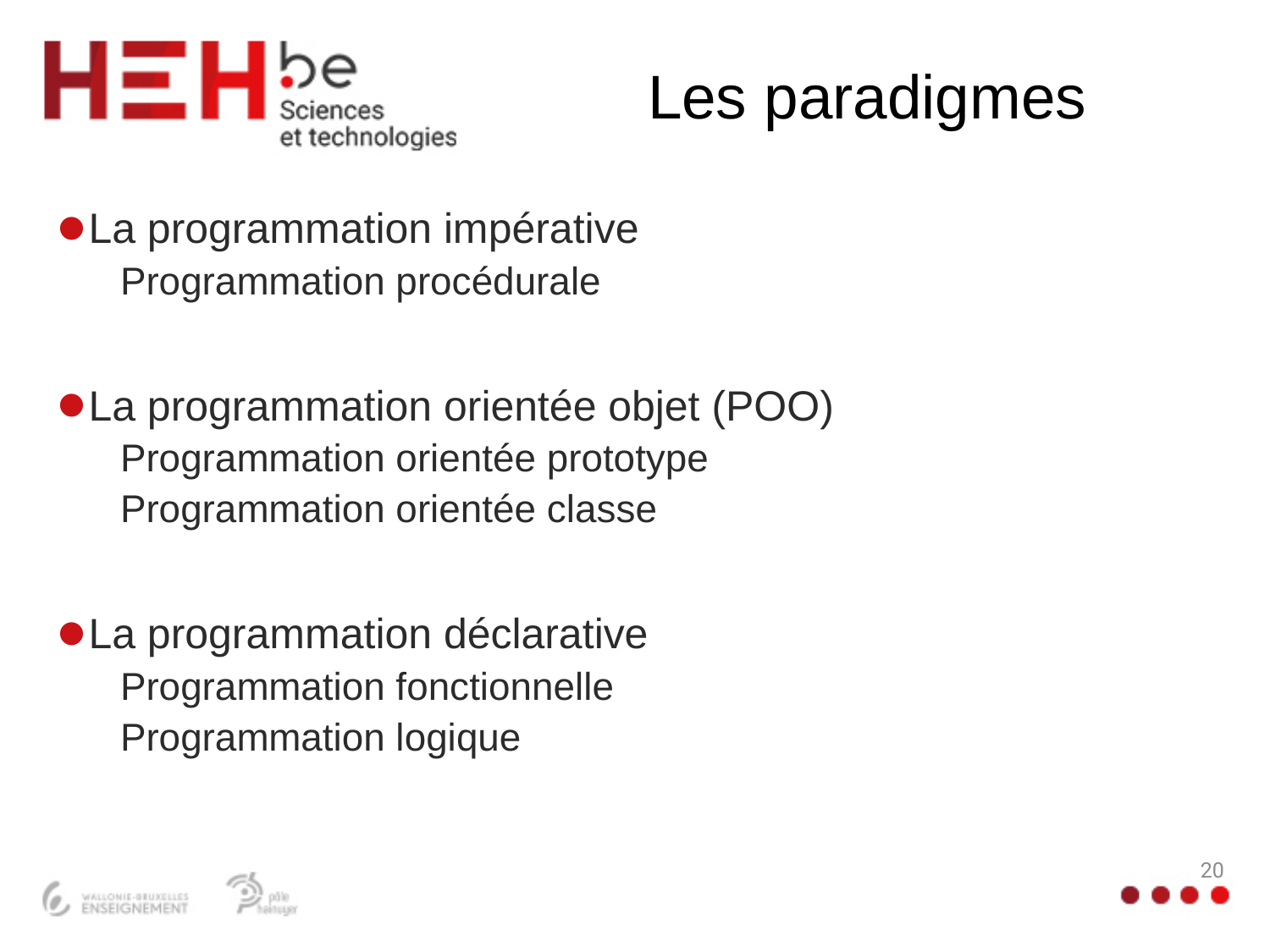

# Les paradigmes
La programmation impérative
Programmation procédurale

La programmation orientée objet (POO)
Programmation orientée prototype
Programmation orientée classe

La programmation déclarative
Programmation fonctionnelle
Programmation logique

20